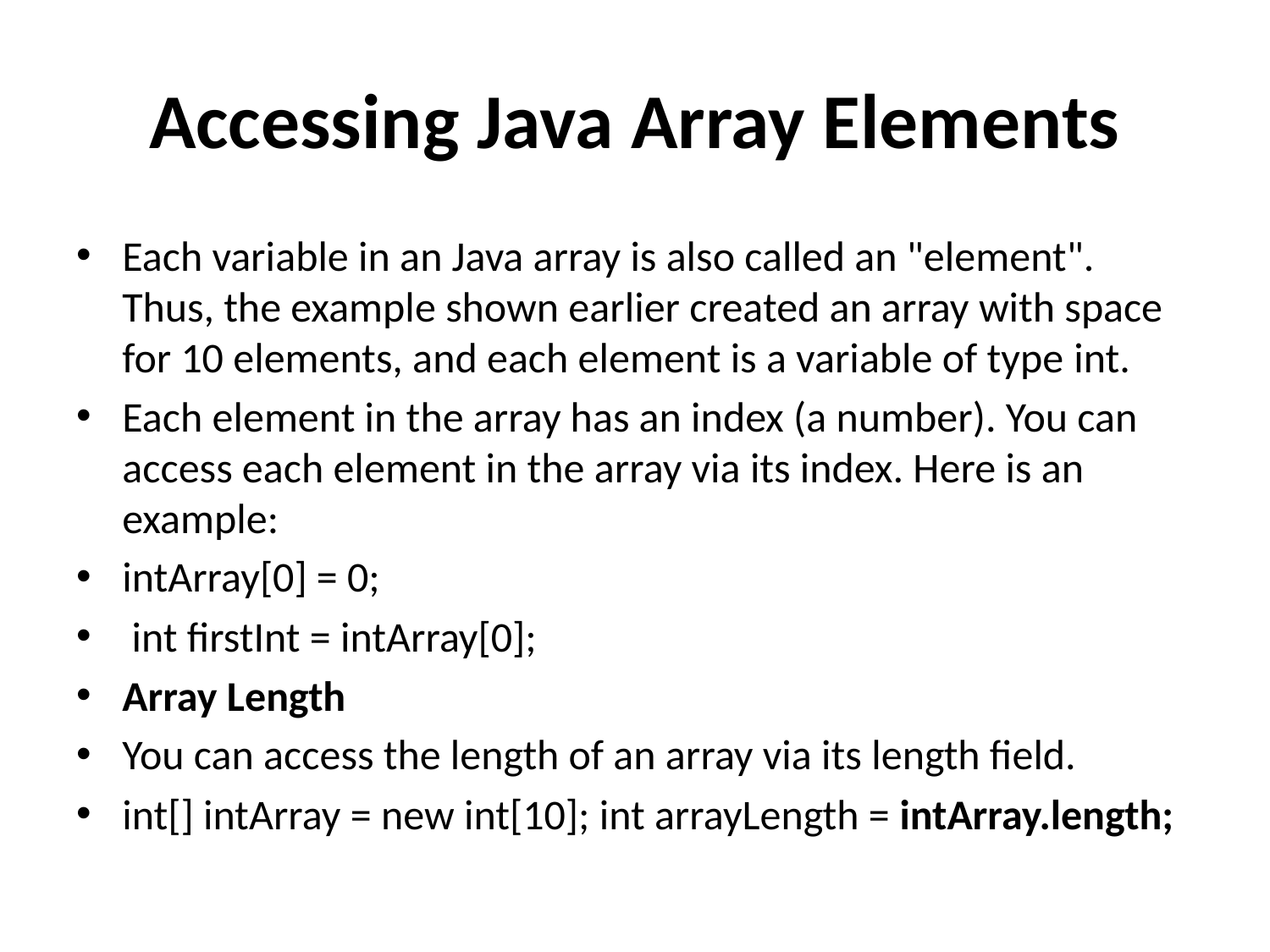

# Accessing Java Array Elements
Each variable in an Java array is also called an "element". Thus, the example shown earlier created an array with space for 10 elements, and each element is a variable of type int.
Each element in the array has an index (a number). You can access each element in the array via its index. Here is an example:
intArray[0] = 0;
 int firstInt = intArray[0];
Array Length
You can access the length of an array via its length field.
int[] intArray = new int[10]; int arrayLength = intArray.length;